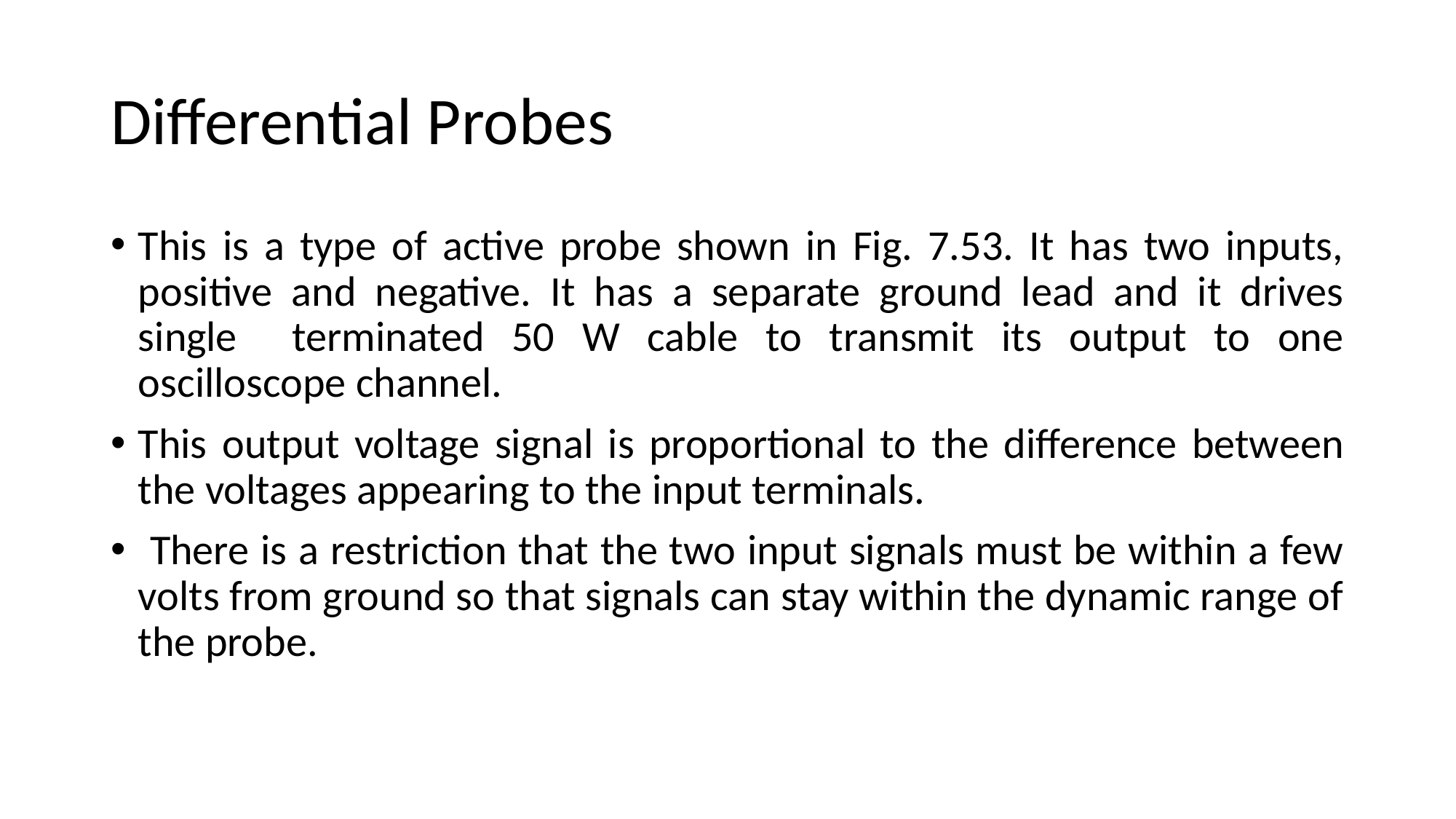

# Differential Probes
This is a type of active probe shown in Fig. 7.53. It has two inputs, positive and negative. It has a separate ground lead and it drives single  terminated 50 W cable to transmit its output to one oscilloscope channel.
This output voltage signal is proportional to the difference between the voltages appearing to the input terminals.
 There is a restriction that the two input signals must be within a few volts from ground so that signals can stay within the dynamic range of the probe.